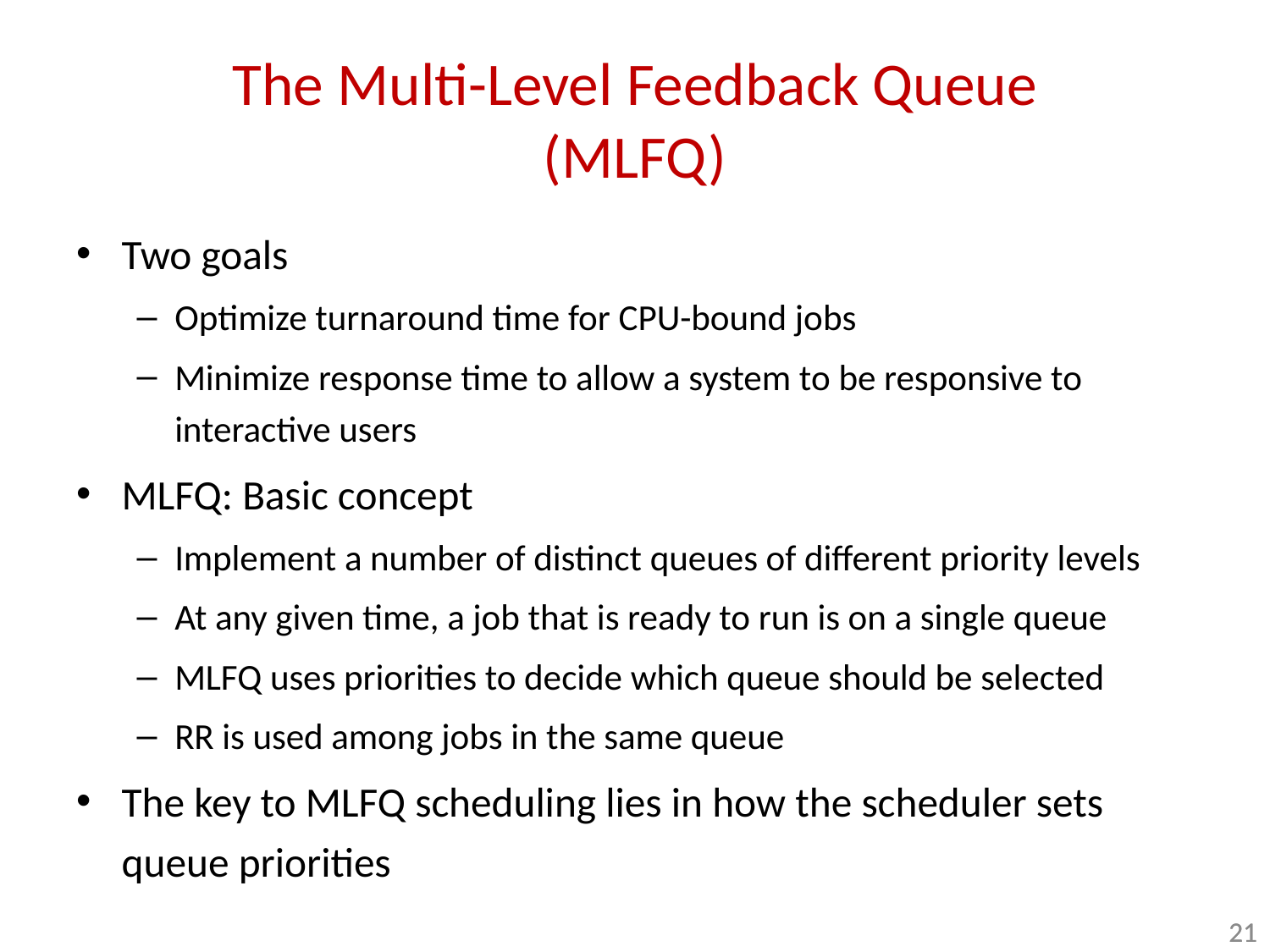

# The Multi-Level Feedback Queue (MLFQ)
Two goals
Optimize turnaround time for CPU-bound jobs
Minimize response time to allow a system to be responsive to interactive users
MLFQ: Basic concept
Implement a number of distinct queues of different priority levels
At any given time, a job that is ready to run is on a single queue
MLFQ uses priorities to decide which queue should be selected
RR is used among jobs in the same queue
The key to MLFQ scheduling lies in how the scheduler sets queue priorities